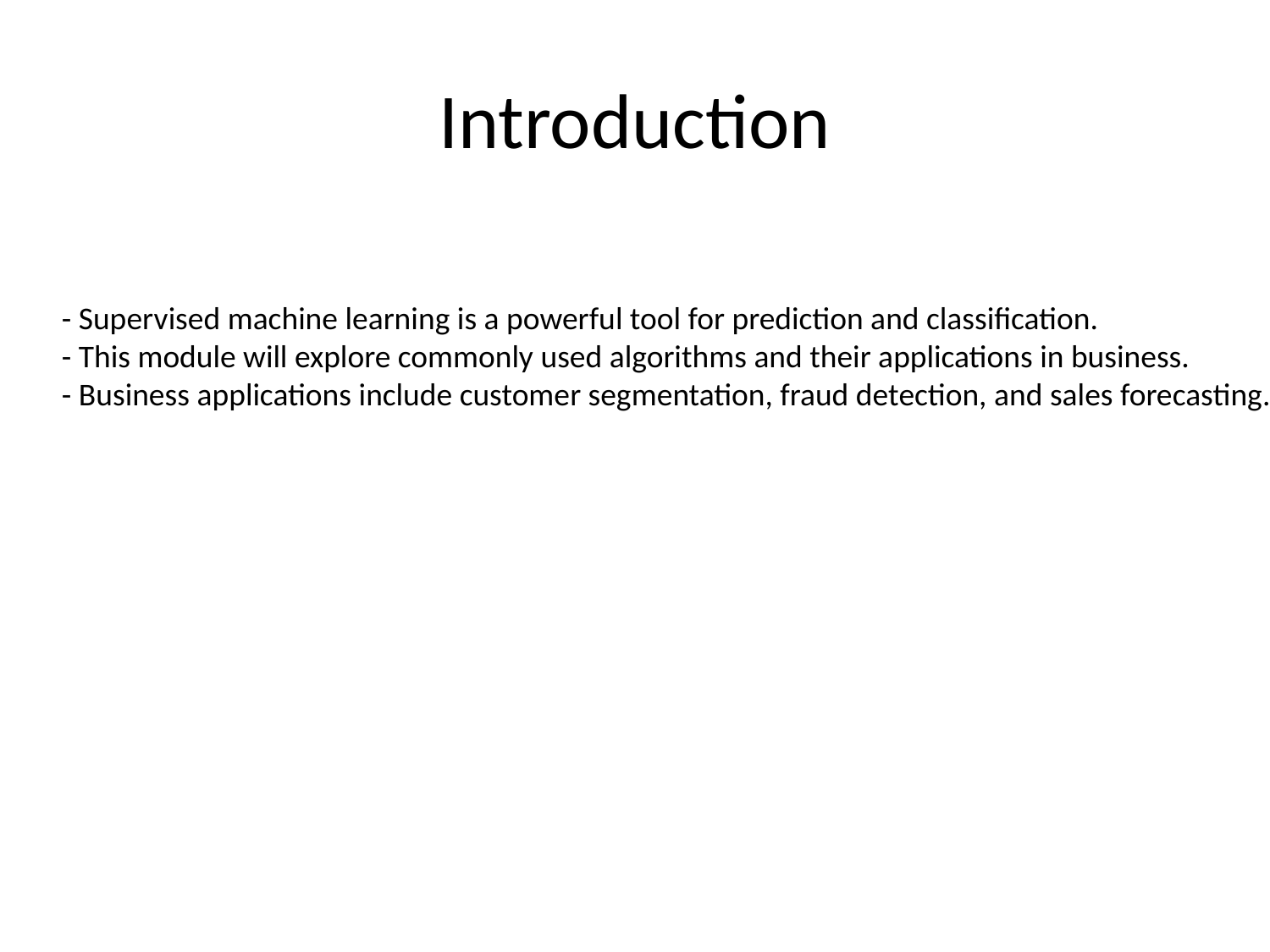

# Introduction

- Supervised machine learning is a powerful tool for prediction and classification.
- This module will explore commonly used algorithms and their applications in business.
- Business applications include customer segmentation, fraud detection, and sales forecasting.